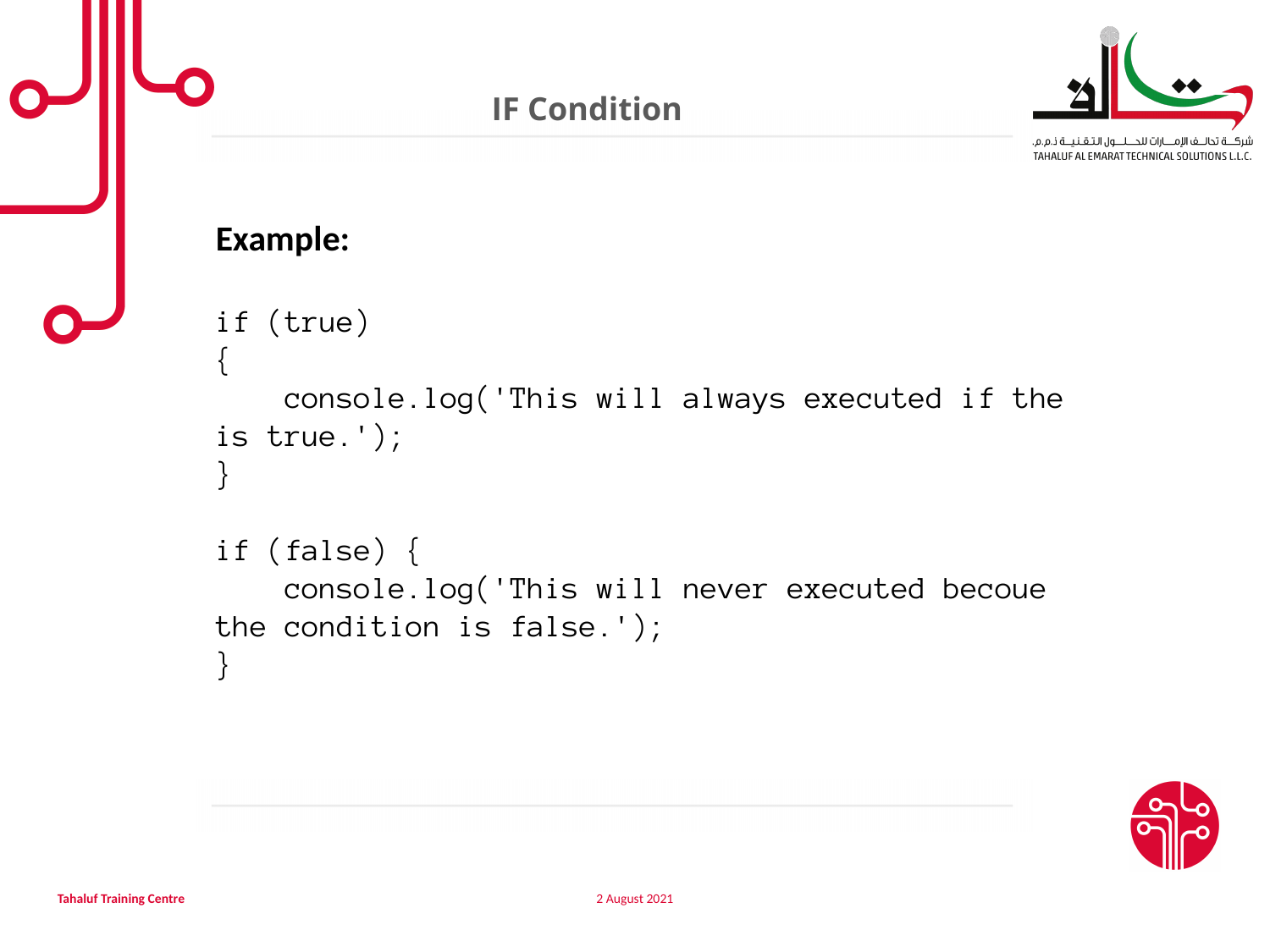

IF Condition
Example:

if (true)
{
    console.log('This will always executed if the is true.');
}

if (false) {
    console.log('This will never executed becoue the condition is false.');
}